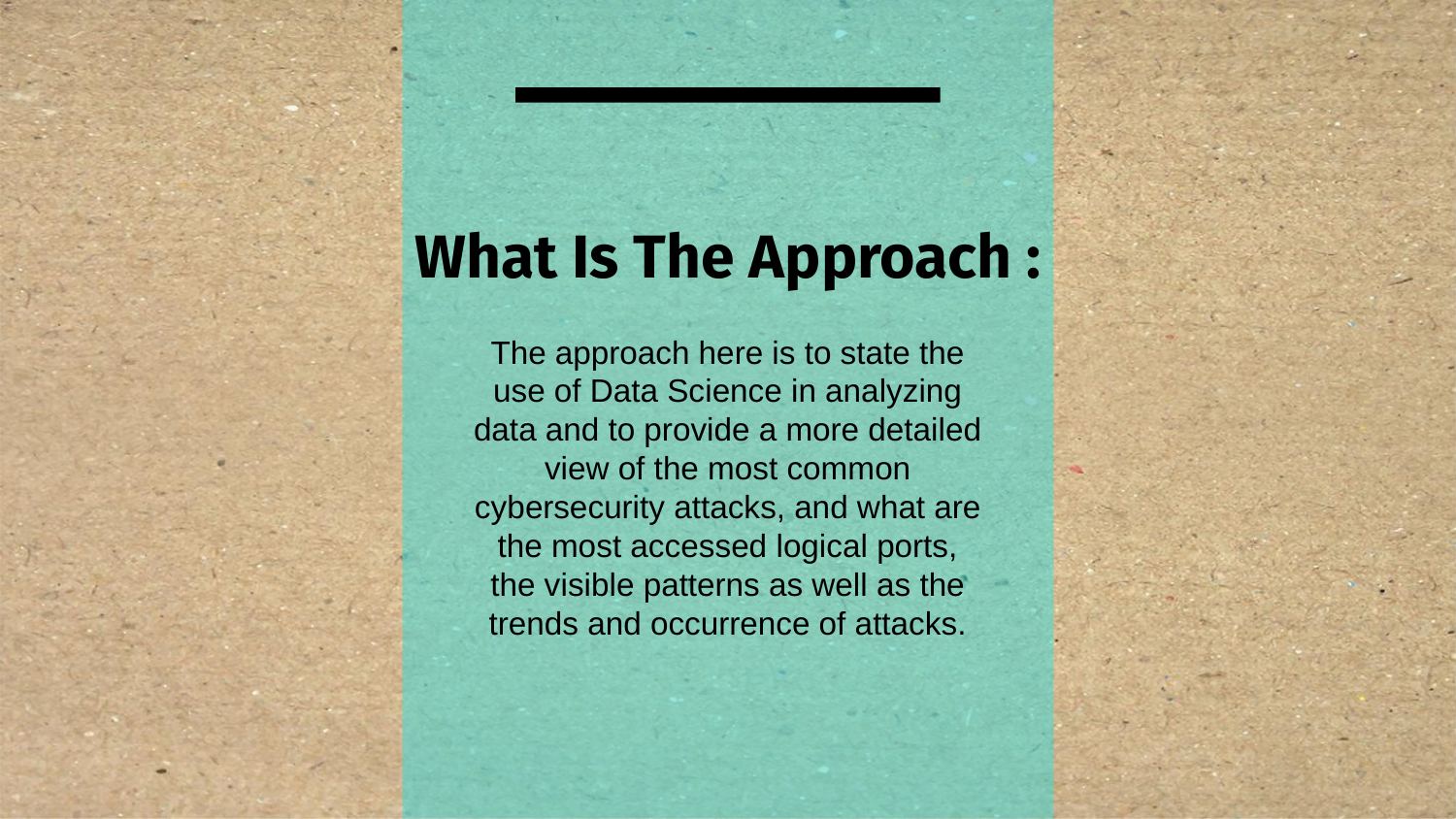

# What Is The Approach :
The approach here is to state the use of Data Science in analyzing data and to provide a more detailed view of the most common cybersecurity attacks, and what are the most accessed logical ports, the visible patterns as well as the trends and occurrence of attacks.